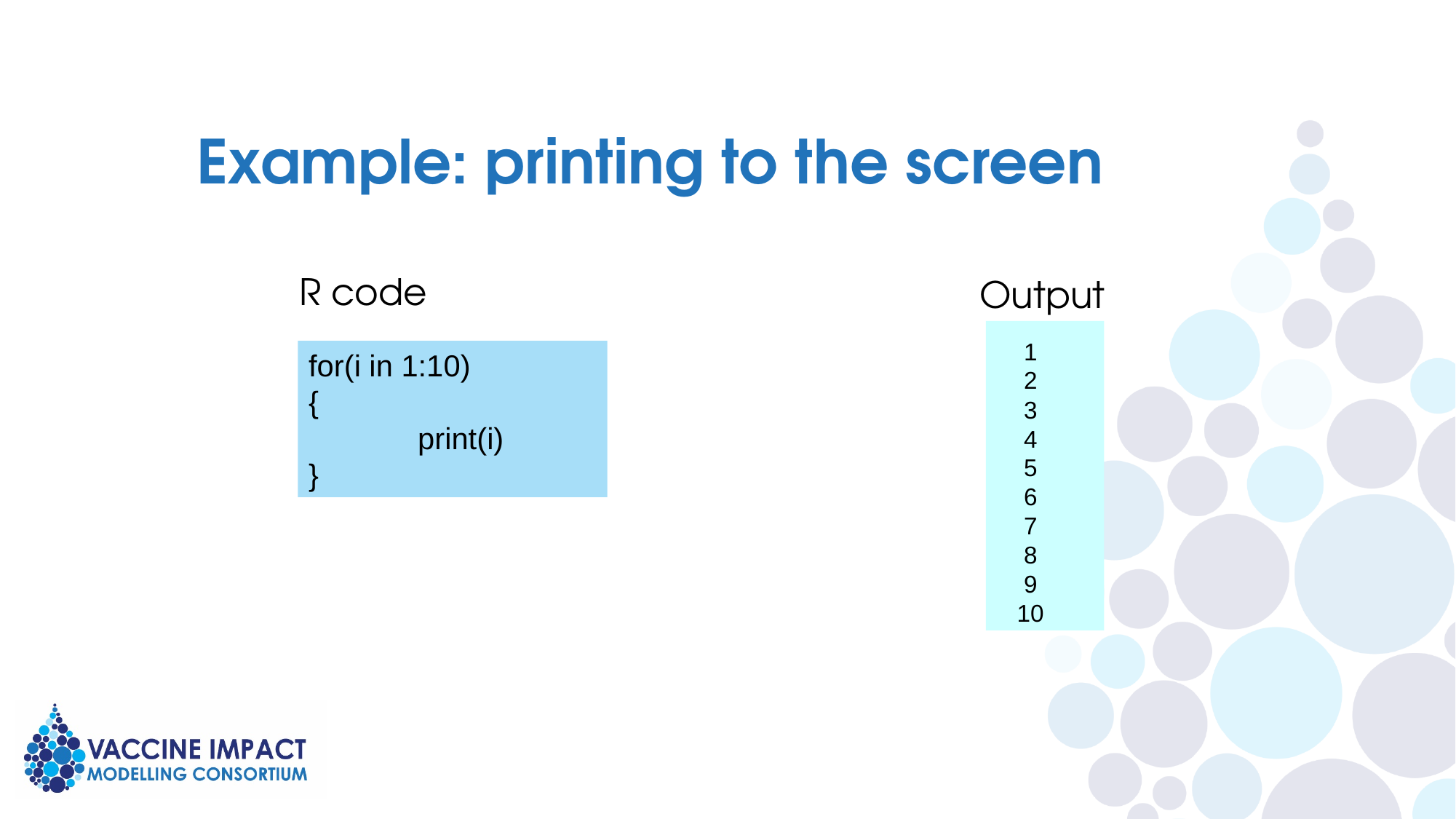

Example: printing to the screen
R code
Output

1
2
3
4
5
6
7
8
9
10
for(i in 1:10)
{
	print(i)
}